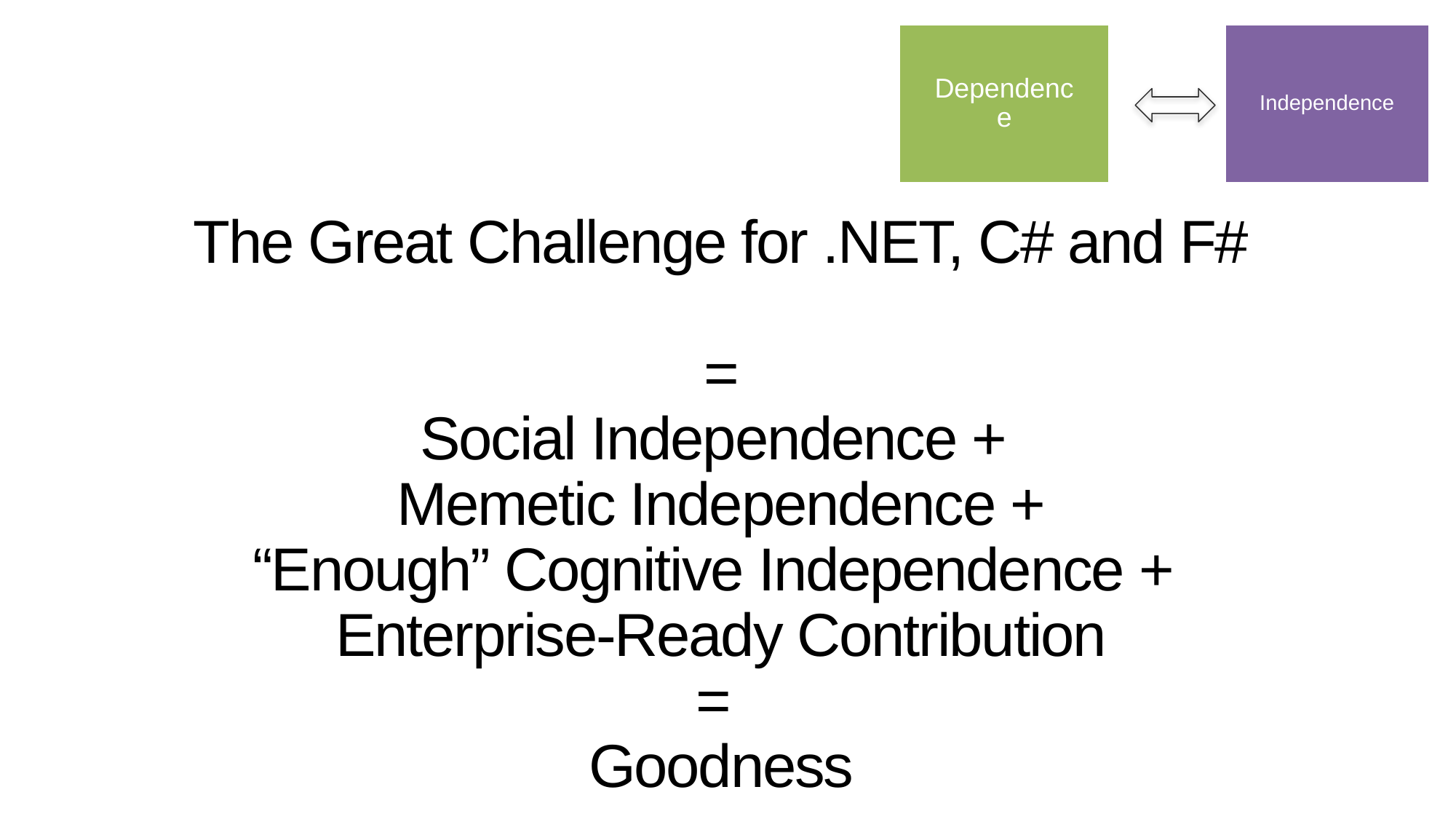

Dependence
Independence

# The Great Challenge for .NET, C# and F# = Social Independence + Memetic Independence + “Enough” Cognitive Independence + Enterprise-Ready Contribution = Goodness